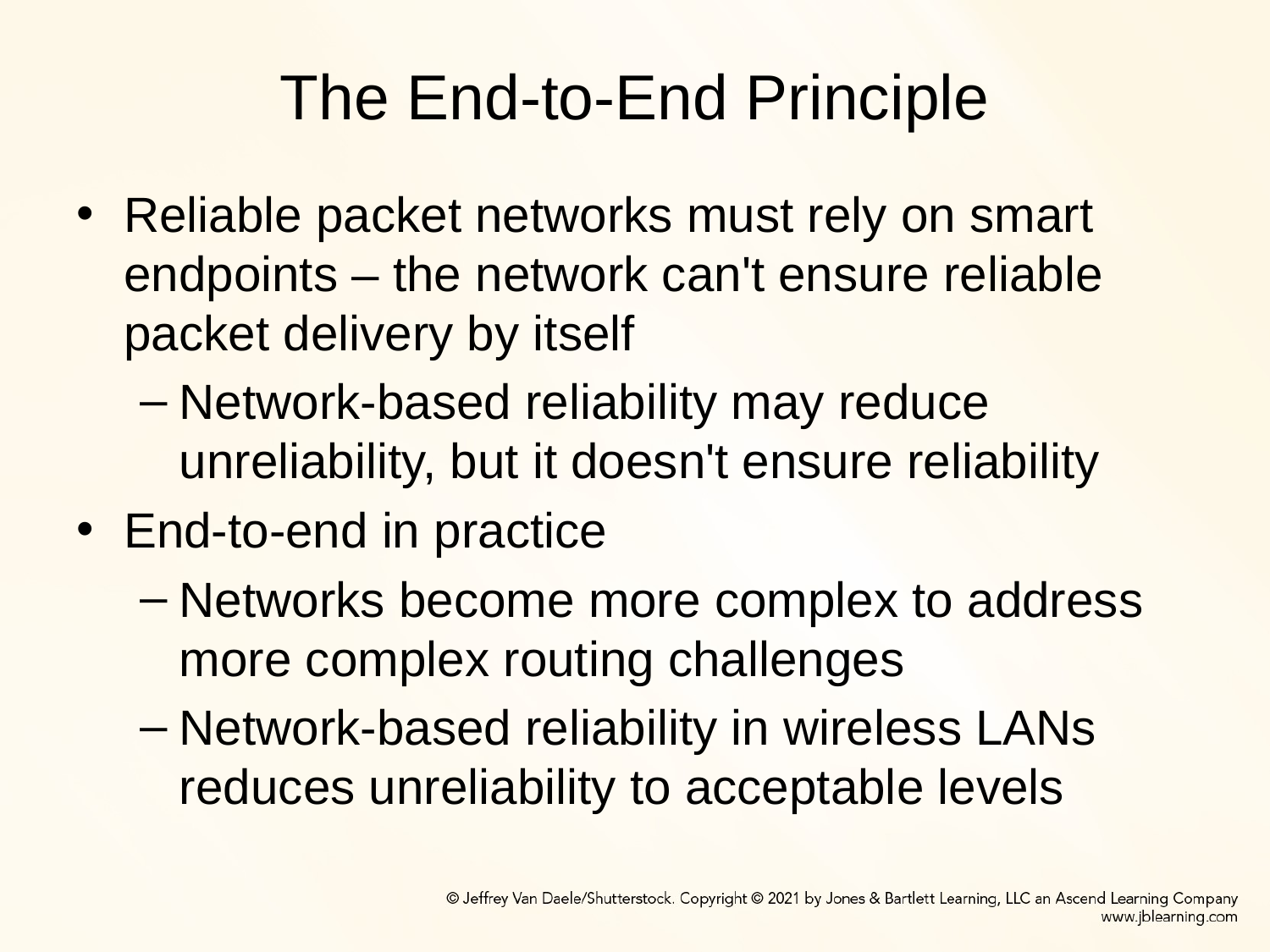

# The End-to-End Principle
Reliable packet networks must rely on smart endpoints – the network can't ensure reliable packet delivery by itself
Network-based reliability may reduce unreliability, but it doesn't ensure reliability
End-to-end in practice
Networks become more complex to address more complex routing challenges
Network-based reliability in wireless LANs reduces unreliability to acceptable levels